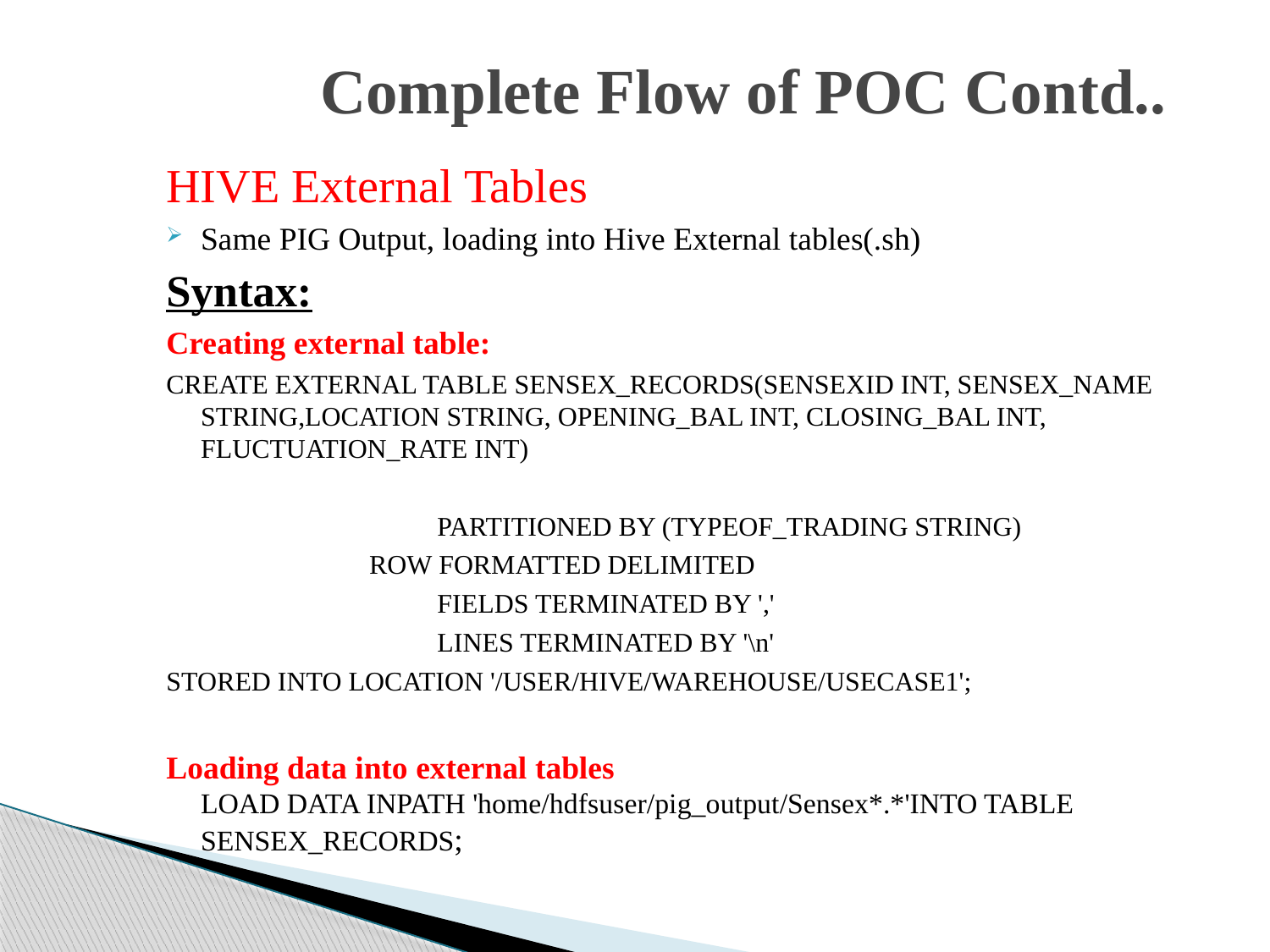

# Complete Flow of POC Contd..
HIVE External Tables
Same PIG Output, loading into Hive External tables(.sh)
Syntax:
Creating external table:
CREATE EXTERNAL TABLE SENSEX_RECORDS(SENSEXID INT, SENSEX_NAME STRING,LOCATION STRING, OPENING_BAL INT, CLOSING_BAL INT, FLUCTUATION_RATE INT)

                                        PARTITIONED BY (TYPEOF_TRADING STRING)
      		        ROW FORMATTED DELIMITED
                                        FIELDS TERMINATED BY ','
                                        LINES TERMINATED BY '\n'
STORED INTO LOCATION '/USER/HIVE/WAREHOUSE/USECASE1';

Loading data into external tables
LOAD DATA INPATH 'home/hdfsuser/pig_output/Sensex*.*'INTO TABLE SENSEX_RECORDS;